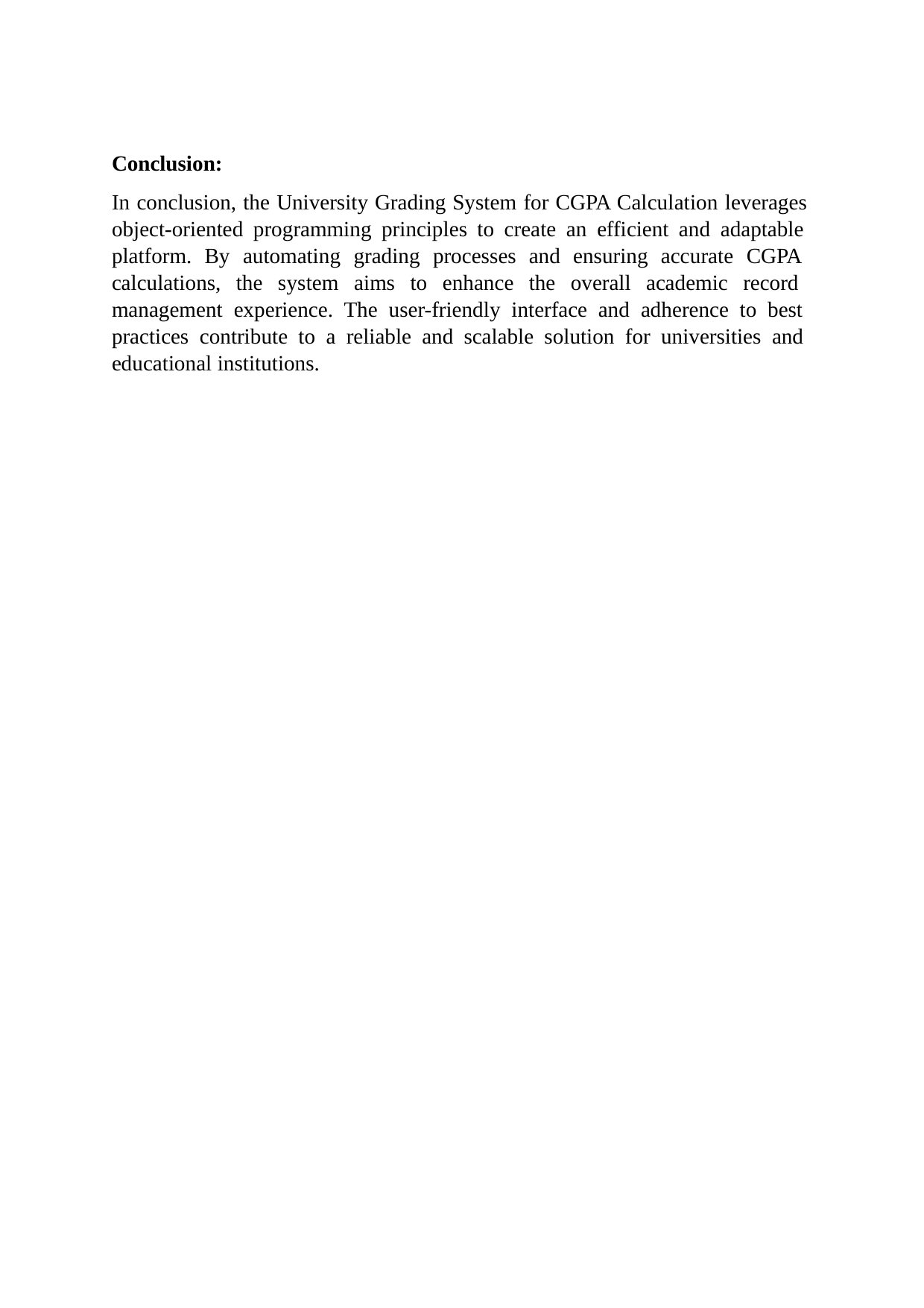

Conclusion:
In conclusion, the University Grading System for CGPA Calculation leverages  object-oriented programming principles to create an efficient and adaptable  platform. By automating grading processes and ensuring accurate CGPA  calculations, the system aims to enhance the overall academic record  management experience. The user-friendly interface and adherence to best  practices contribute to a reliable and scalable solution for universities and  educational institutions.